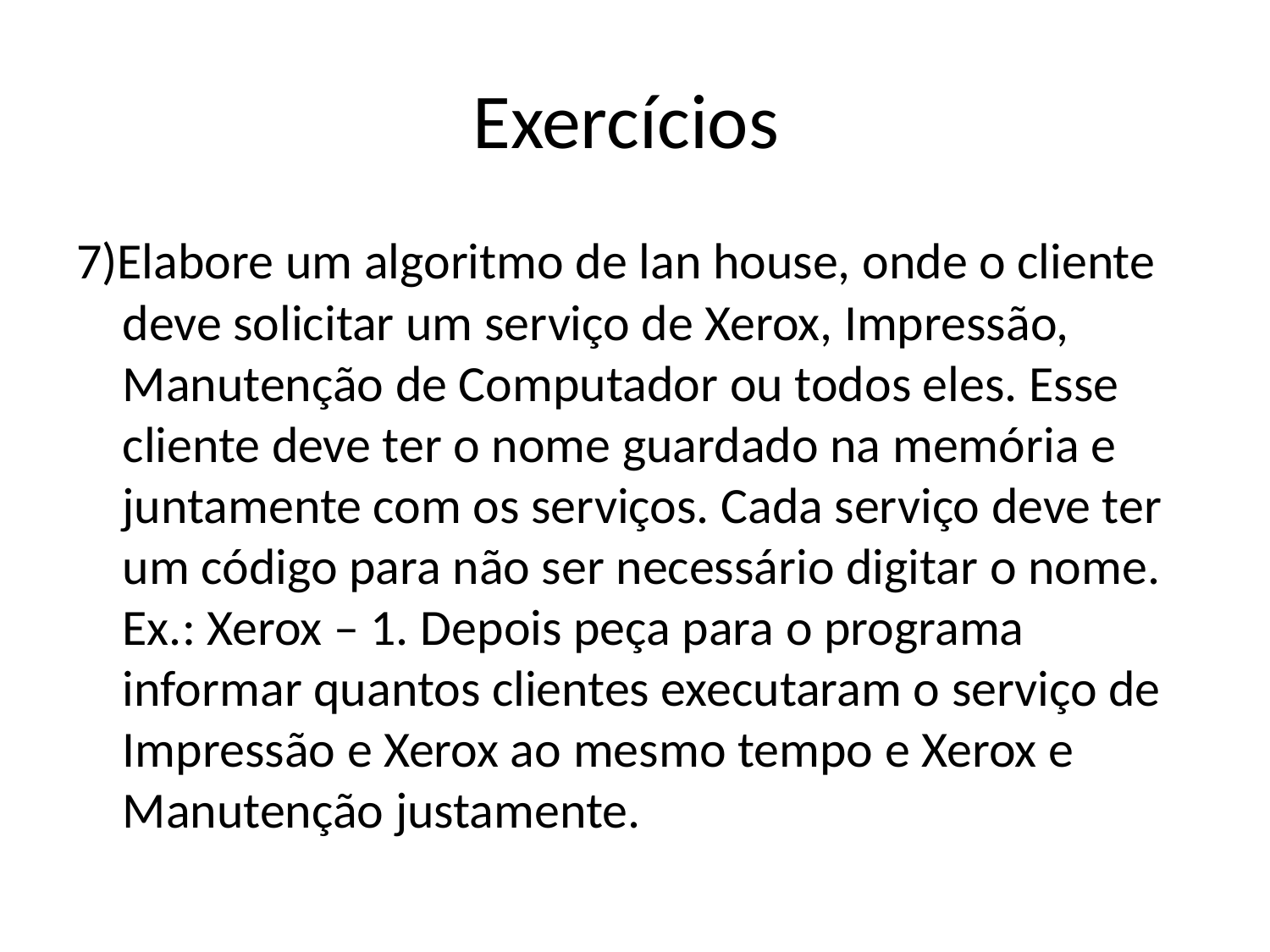

# Exercícios
7)Elabore um algoritmo de lan house, onde o cliente deve solicitar um serviço de Xerox, Impressão, Manutenção de Computador ou todos eles. Esse cliente deve ter o nome guardado na memória e juntamente com os serviços. Cada serviço deve ter um código para não ser necessário digitar o nome. Ex.: Xerox – 1. Depois peça para o programa informar quantos clientes executaram o serviço de Impressão e Xerox ao mesmo tempo e Xerox e Manutenção justamente.